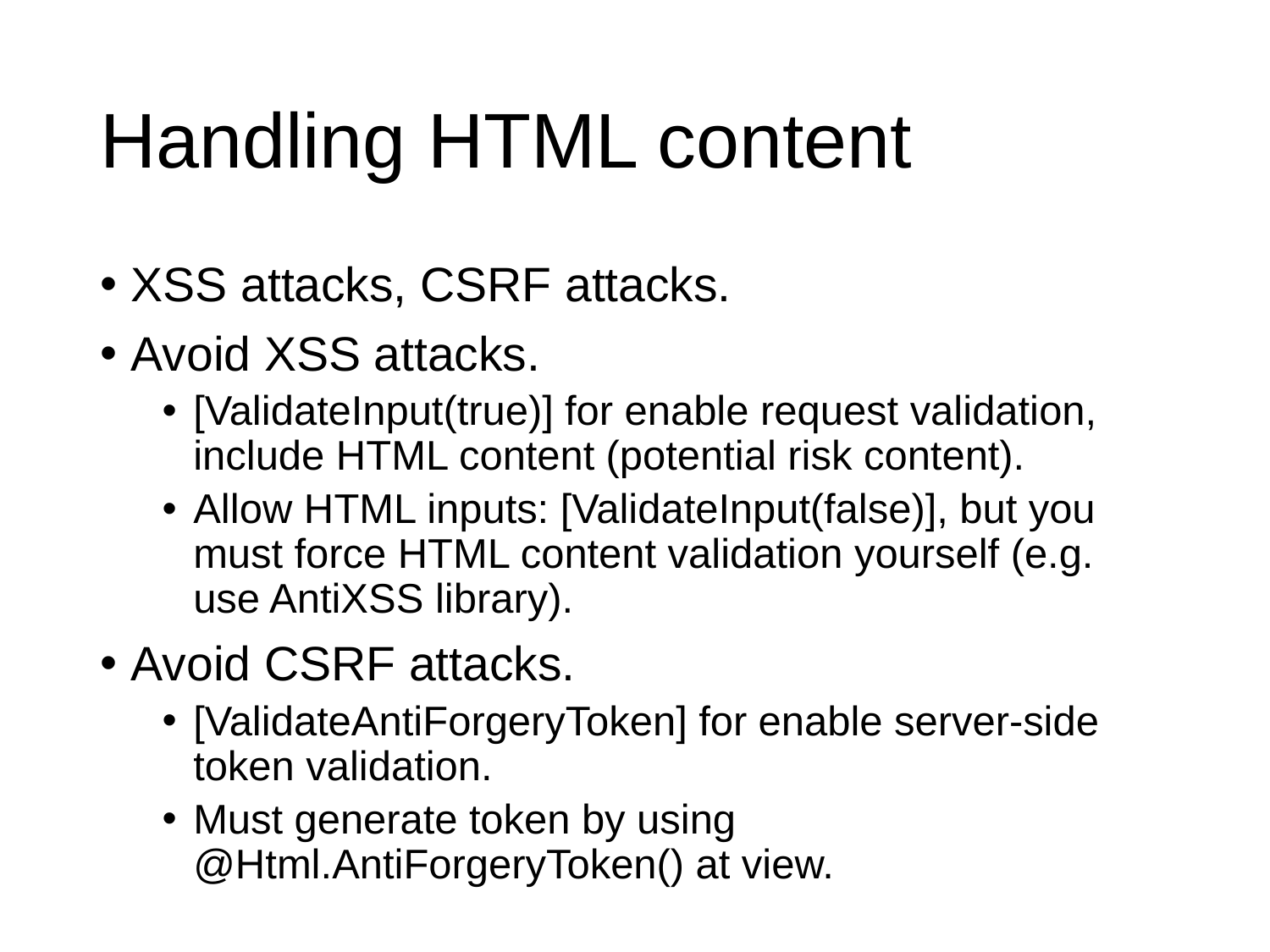

# Handling HTML content
XSS attacks, CSRF attacks.
Avoid XSS attacks.
[ValidateInput(true)] for enable request validation, include HTML content (potential risk content).
Allow HTML inputs: [ValidateInput(false)], but you must force HTML content validation yourself (e.g. use AntiXSS library).
Avoid CSRF attacks.
[ValidateAntiForgeryToken] for enable server-side token validation.
Must generate token by using @Html.AntiForgeryToken() at view.